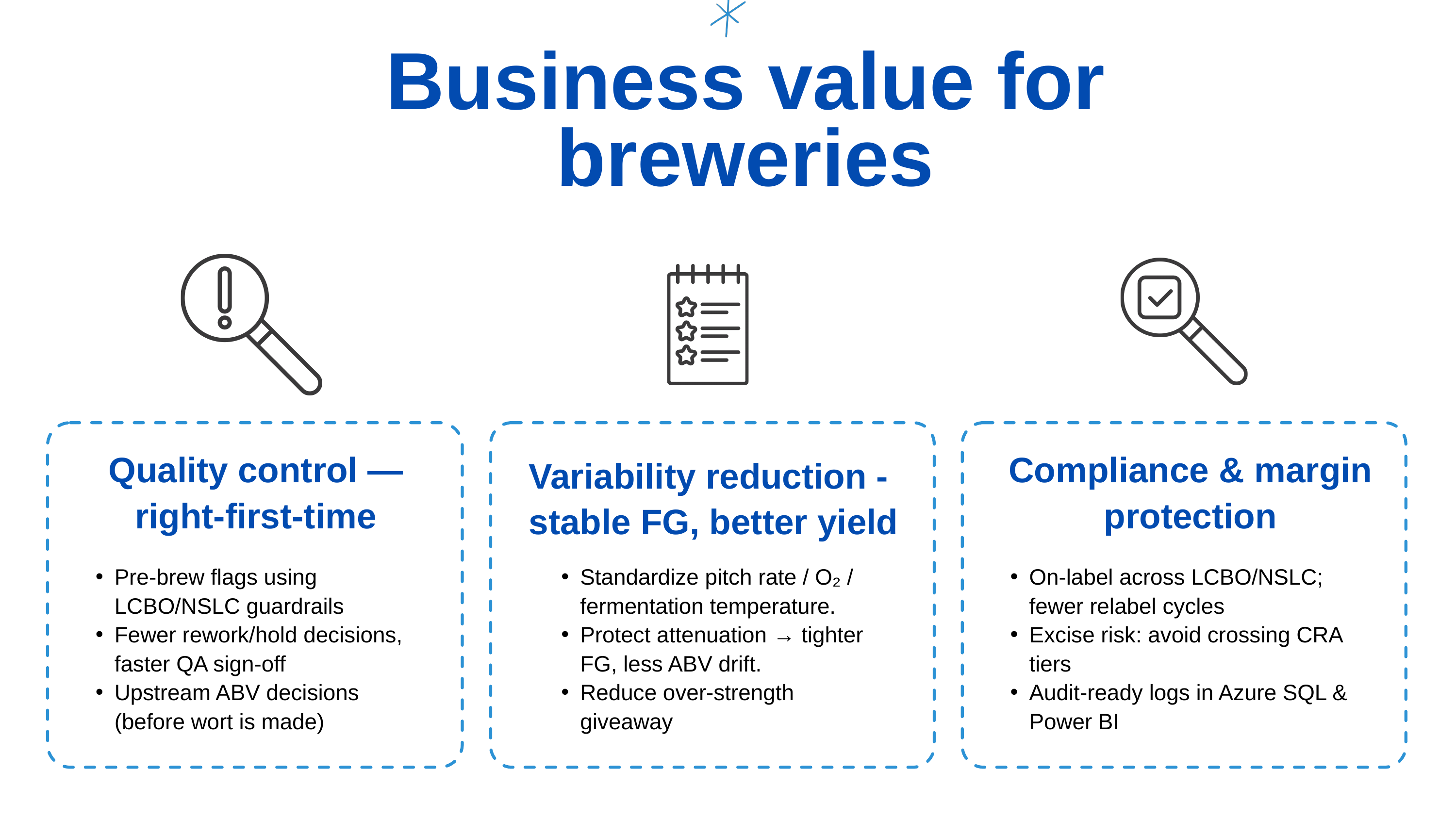

Business value for breweries

Quality control — right‑first‑time
Compliance & margin protection
Variability reduction -  stable FG, better yield

Pre‑brew flags using LCBO/NSLC guardrails
Fewer rework/hold decisions, faster QA sign‑off
Upstream ABV decisions (before wort is made)
Standardize pitch rate / O₂ / fermentation temperature.
Protect attenuation → tighter FG, less ABV drift.
Reduce over‑strength giveaway
On‑label across LCBO/NSLC; fewer relabel cycles
Excise risk: avoid crossing CRA tiers
Audit‑ready logs in Azure SQL & Power BI